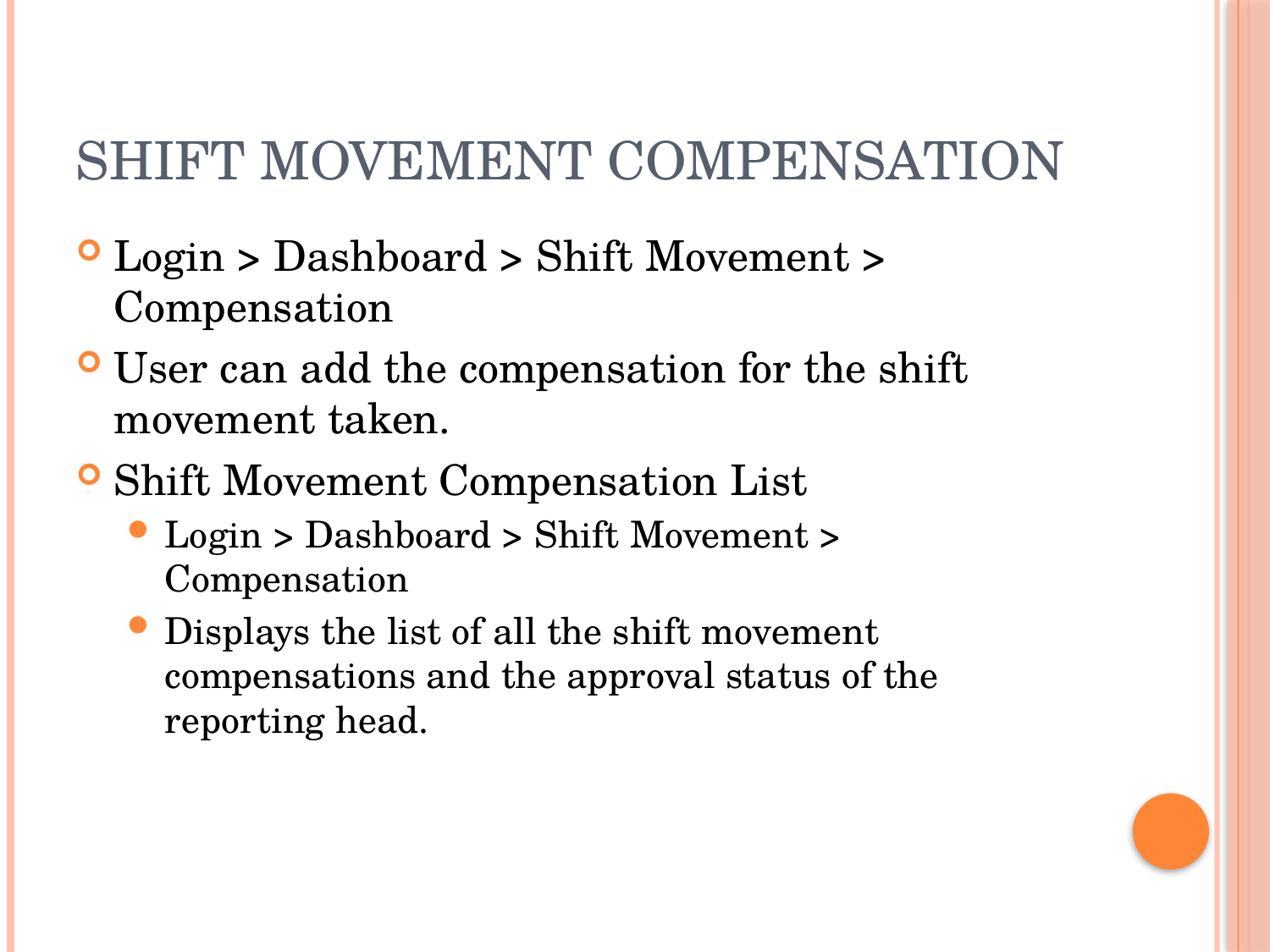

# Shift movement compensation
Login > Dashboard > Shift Movement > Compensation
User can add the compensation for the shift movement taken.
Shift Movement Compensation List
Login > Dashboard > Shift Movement > Compensation
Displays the list of all the shift movement compensations and the approval status of the reporting head.